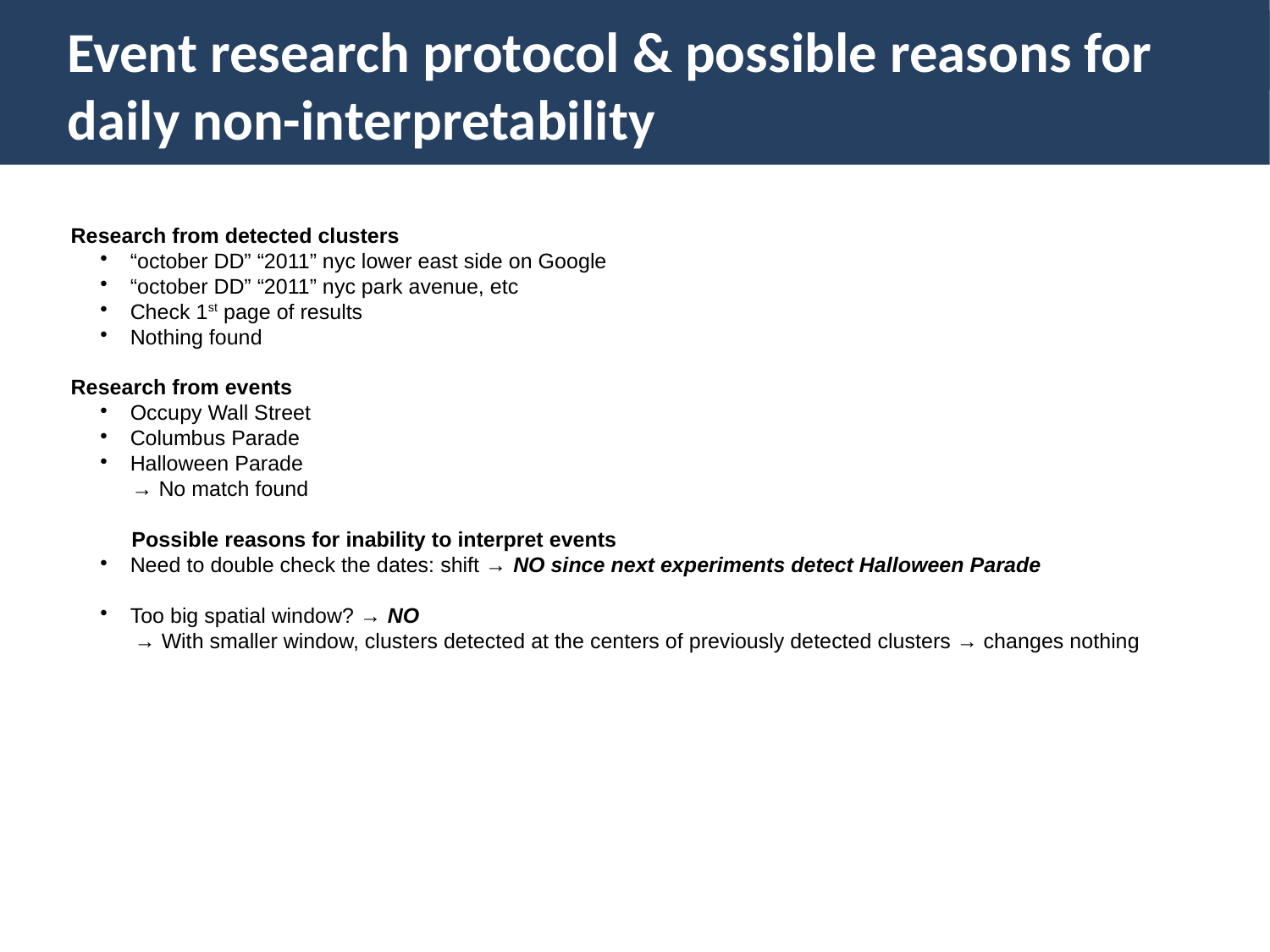

Event research protocol & possible reasons for daily non-interpretability
Research from detected clusters
“october DD” “2011” nyc lower east side on Google
“october DD” “2011” nyc park avenue, etc
Check 1st page of results
Nothing found

Research from events
Occupy Wall Street
Columbus Parade
Halloween Parade
→ No match found

Possible reasons for inability to interpret events
Need to double check the dates: shift → NO since next experiments detect Halloween Parade

Too big spatial window? → NO
	→ With smaller window, clusters detected at the centers of previously detected clusters → changes nothing